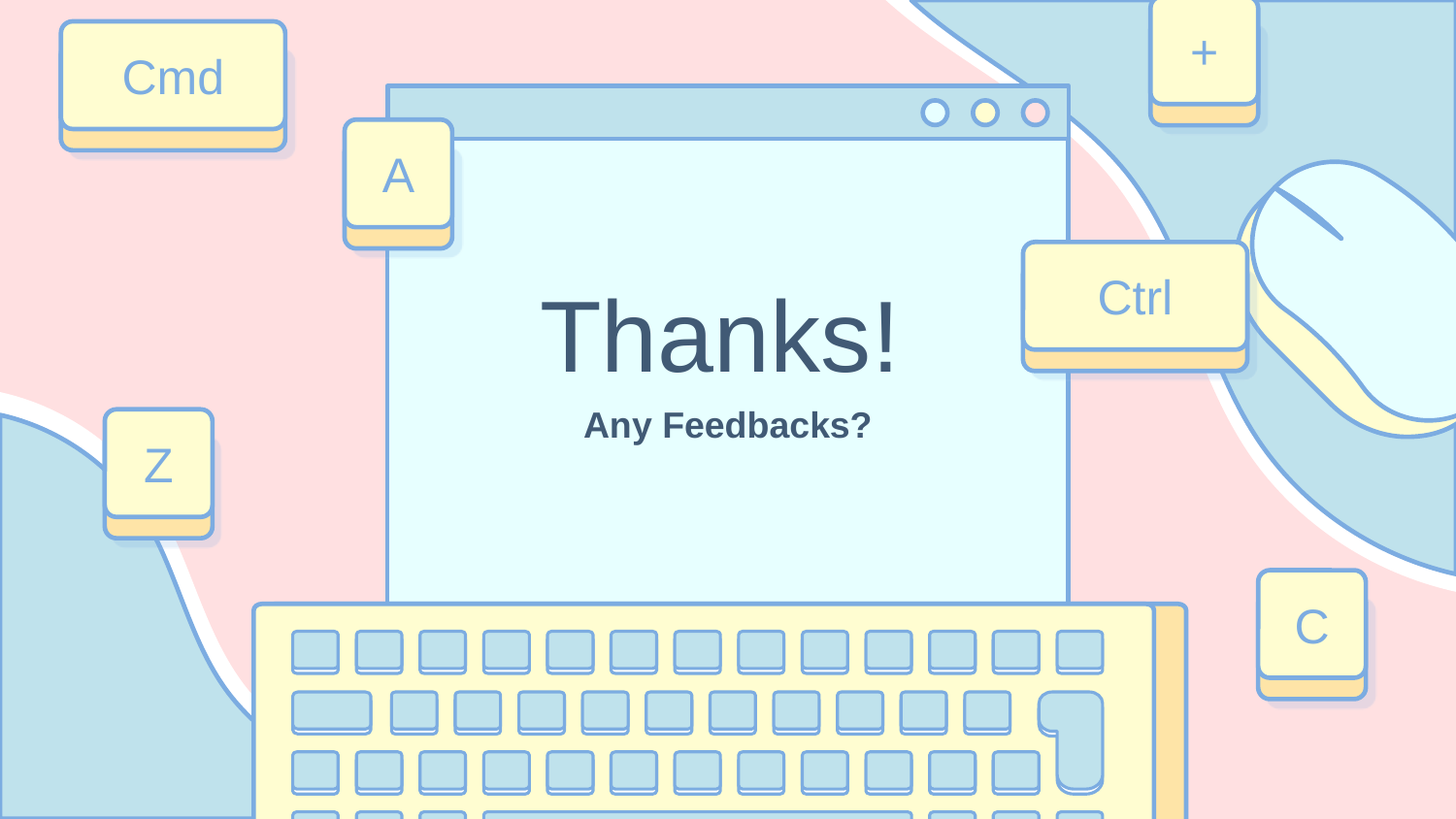

+

Cmd

A

Ctrl

# Thanks!
Any Feedbacks?

Z

C